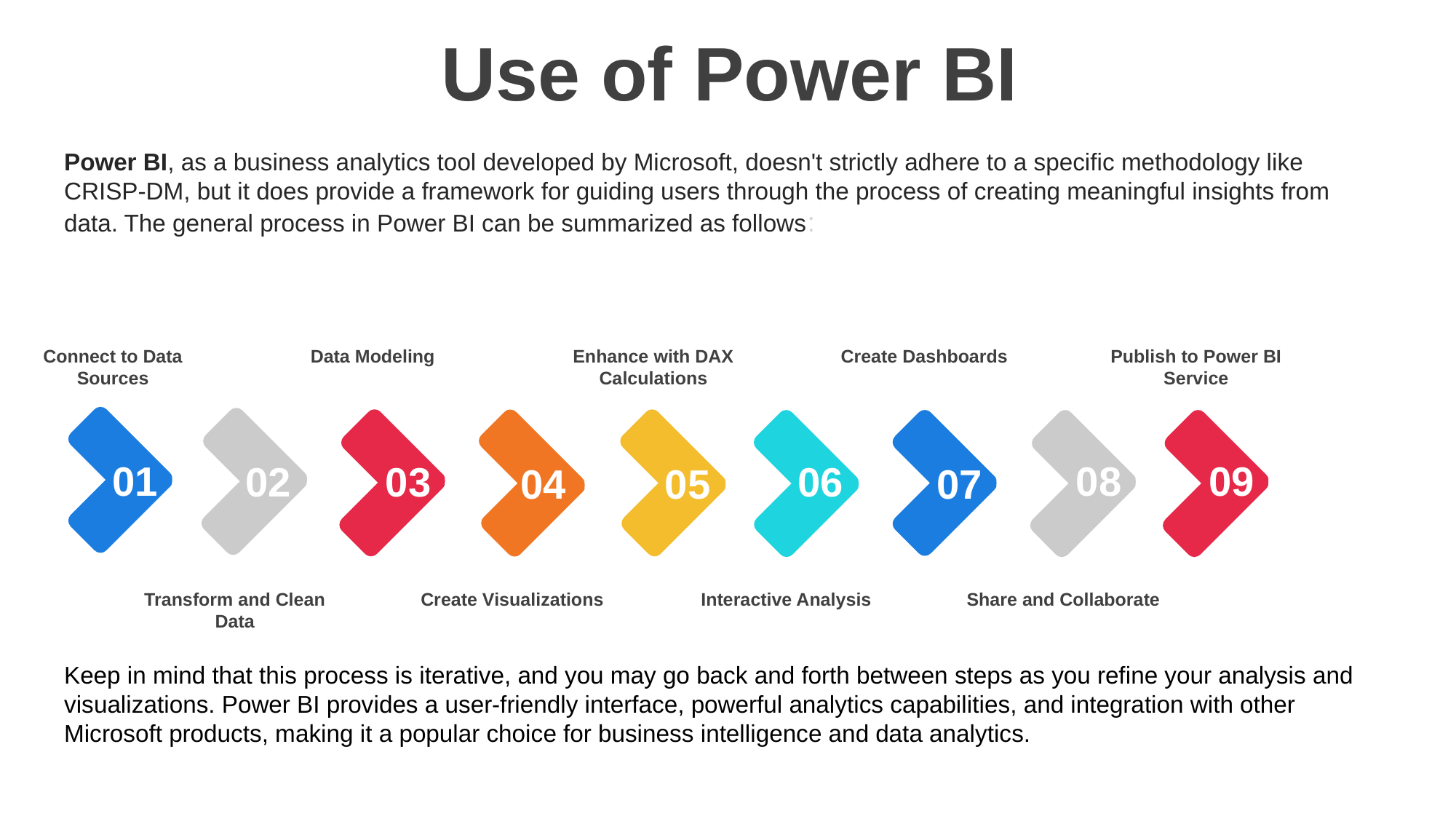

Use of Power BI
Power BI, as a business analytics tool developed by Microsoft, doesn't strictly adhere to a specific methodology like CRISP-DM, but it does provide a framework for guiding users through the process of creating meaningful insights from data. The general process in Power BI can be summarized as follows:
Connect to Data Sources

Enhance with DAX Calculations
Publish to Power BI Service
Data Modeling
Create Dashboards

01
08
09
02
03
06
04
07
05
Create Visualizations
Share and Collaborate
Interactive Analysis
Transform and Clean Data

Keep in mind that this process is iterative, and you may go back and forth between steps as you refine your analysis and visualizations. Power BI provides a user-friendly interface, powerful analytics capabilities, and integration with other Microsoft products, making it a popular choice for business intelligence and data analytics.